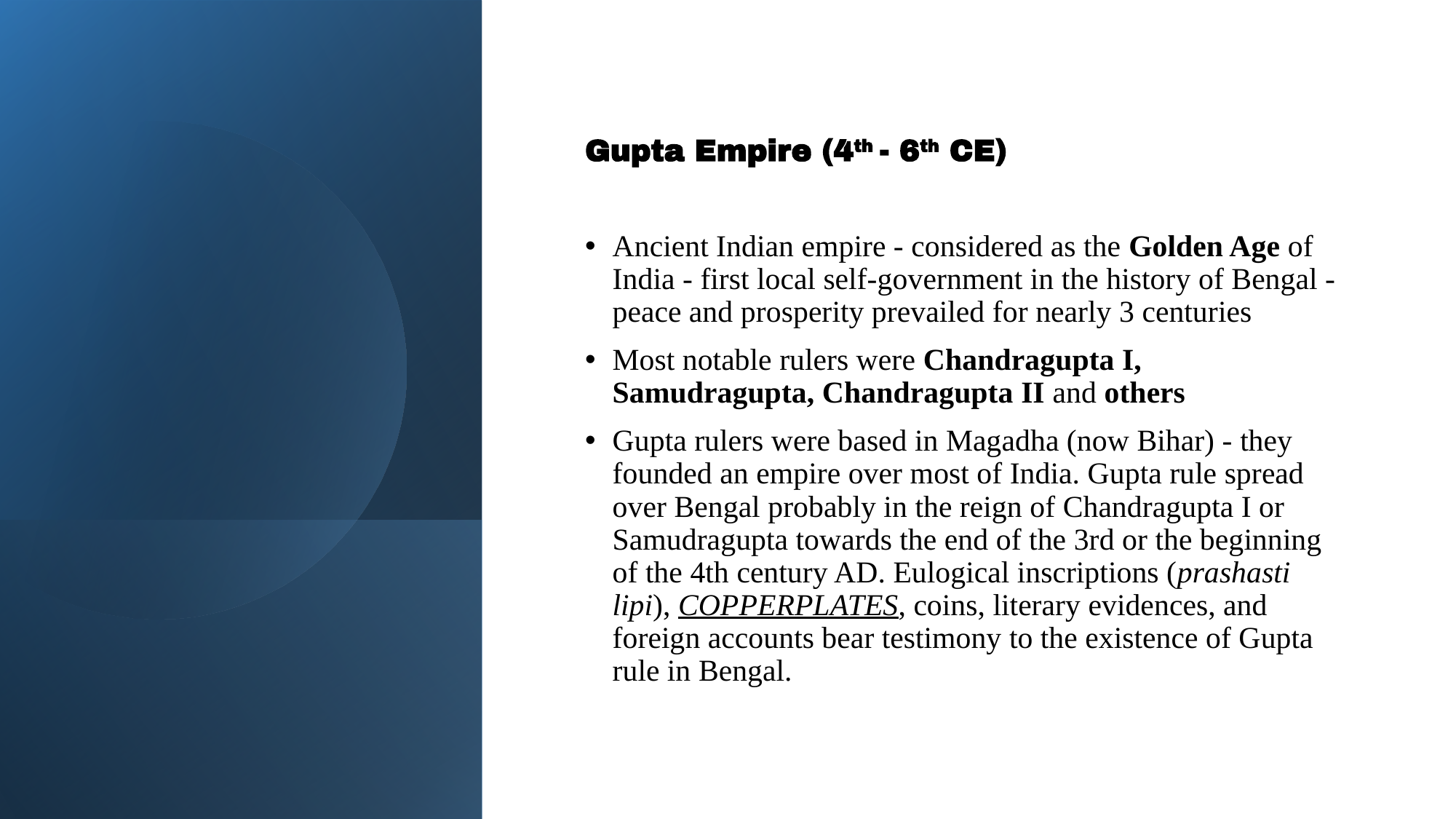

Gupta Empire (4th - 6th CE)

Ancient Indian empire - considered as the Golden Age of India - first local self-government in the history of Bengal - peace and prosperity prevailed for nearly 3 centuries
Most notable rulers were Chandragupta I, Samudragupta, Chandragupta II and others
Gupta rulers were based in Magadha (now Bihar) - they founded an empire over most of India. Gupta rule spread over Bengal probably in the reign of Chandragupta I or Samudragupta towards the end of the 3rd or the beginning of the 4th century AD. Eulogical inscriptions (prashasti lipi), copperplates, coins, literary evidences, and foreign accounts bear testimony to the existence of Gupta rule in Bengal.